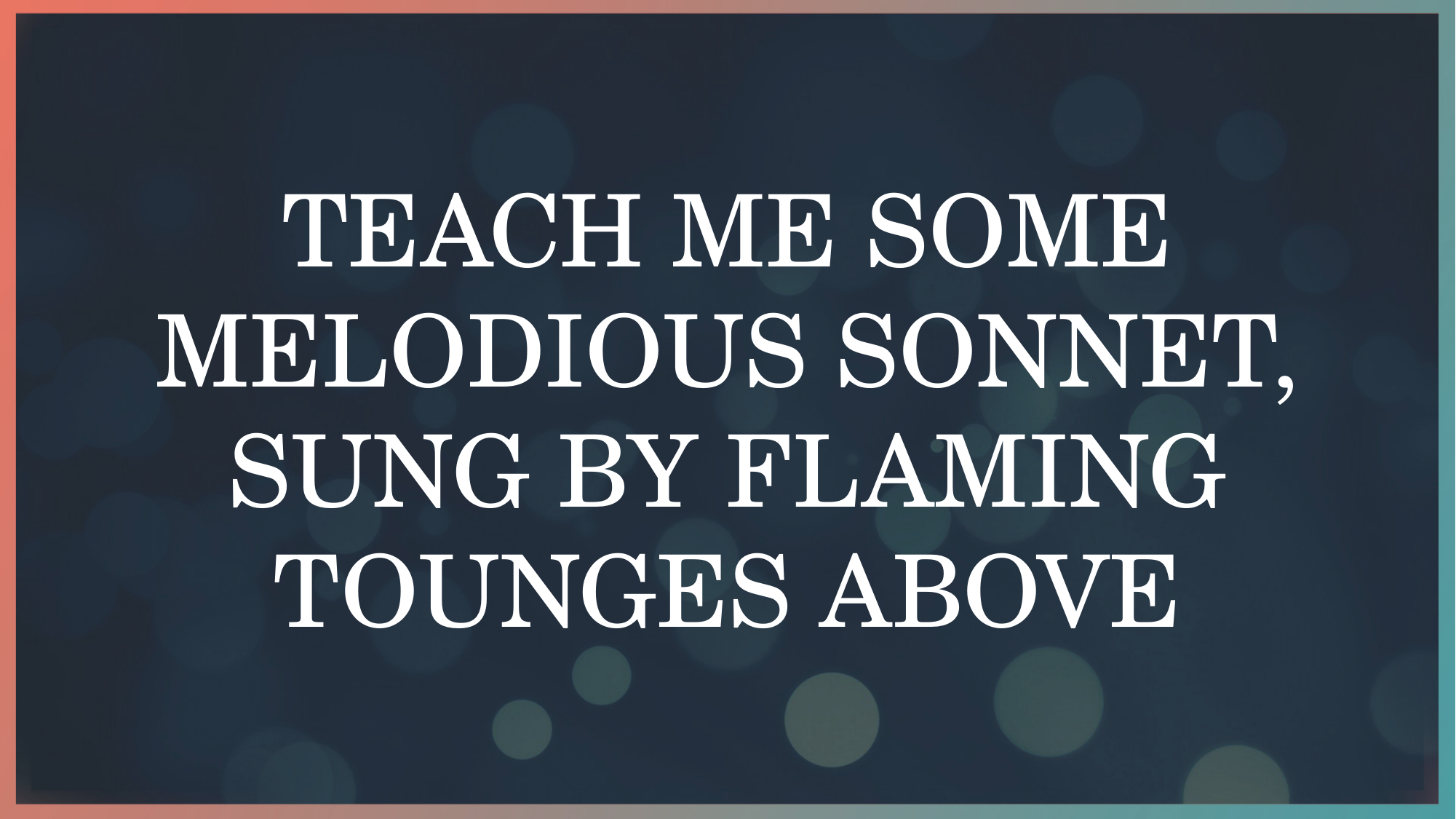

TEACH ME SOME MELODIOUS SONNET, SUNG BY FLAMING TOUNGES ABOVE